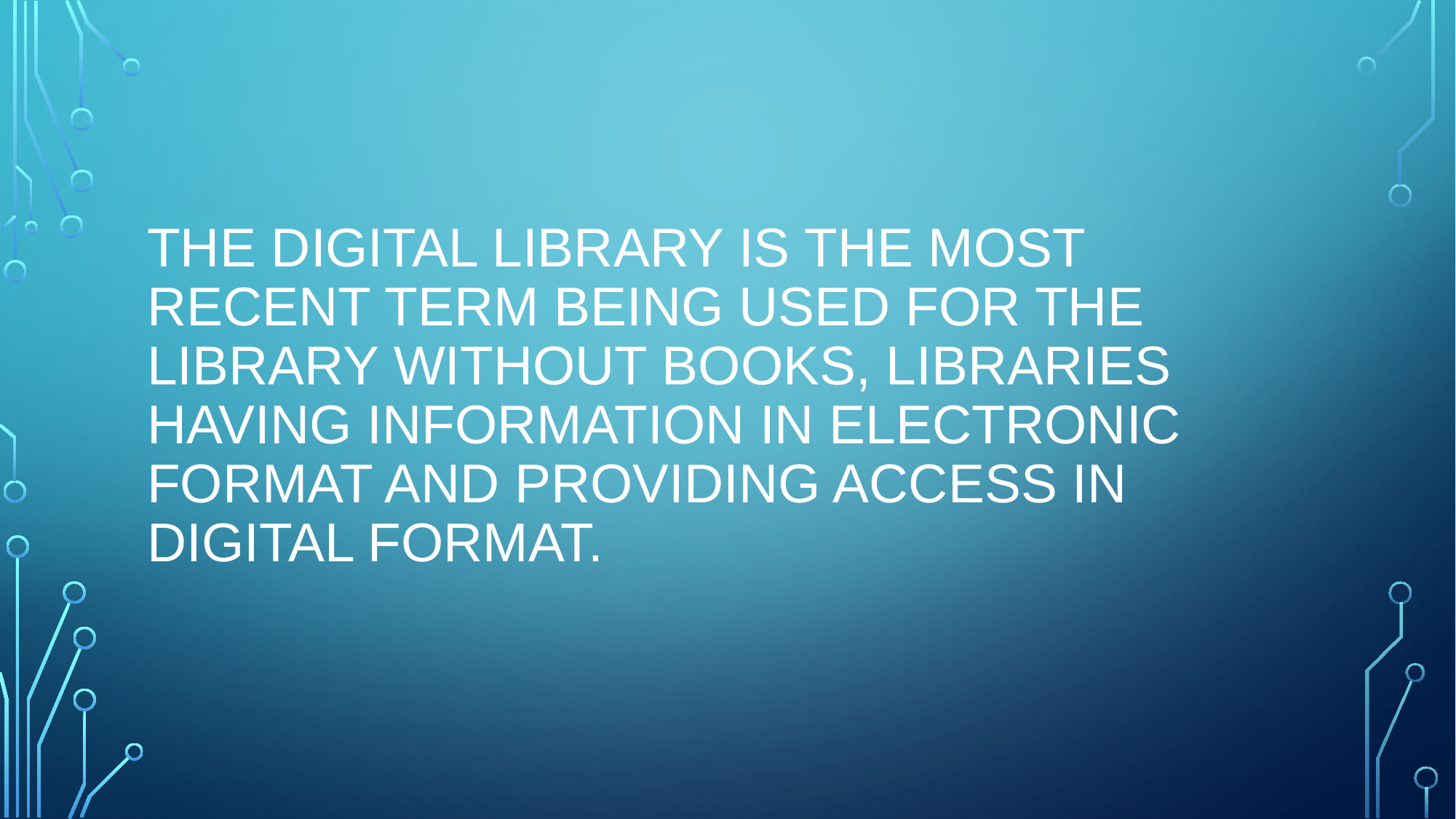

# The digital library is the most recent term being used for the library without books, libraries having information in electronic format and providing access in digital format.